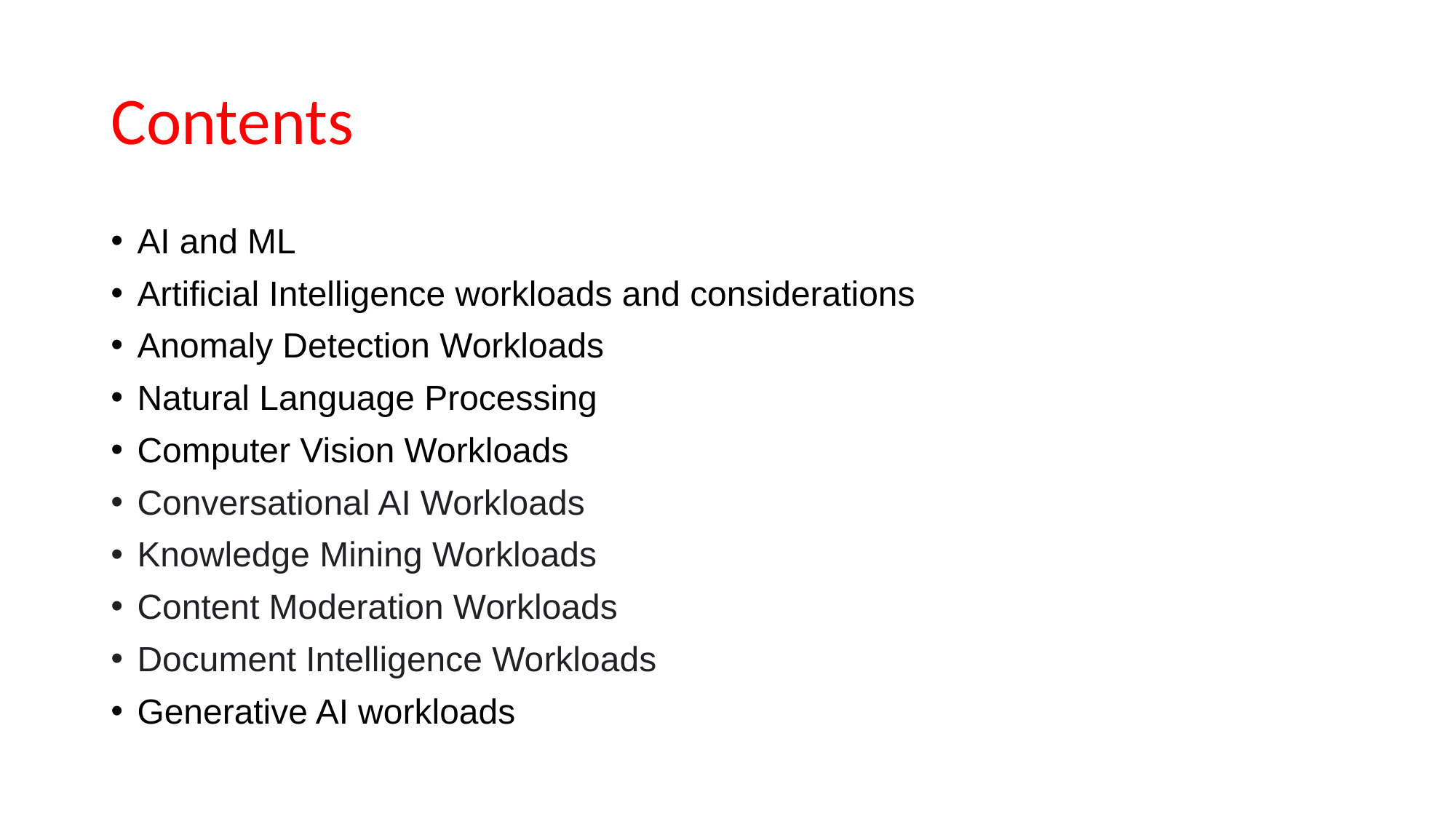

# Contents
AI and ML
Artificial Intelligence workloads and considerations
Anomaly Detection Workloads
Natural Language Processing
Computer Vision Workloads
Conversational AI Workloads
Knowledge Mining Workloads
Content Moderation Workloads
Document Intelligence Workloads
Generative AI workloads